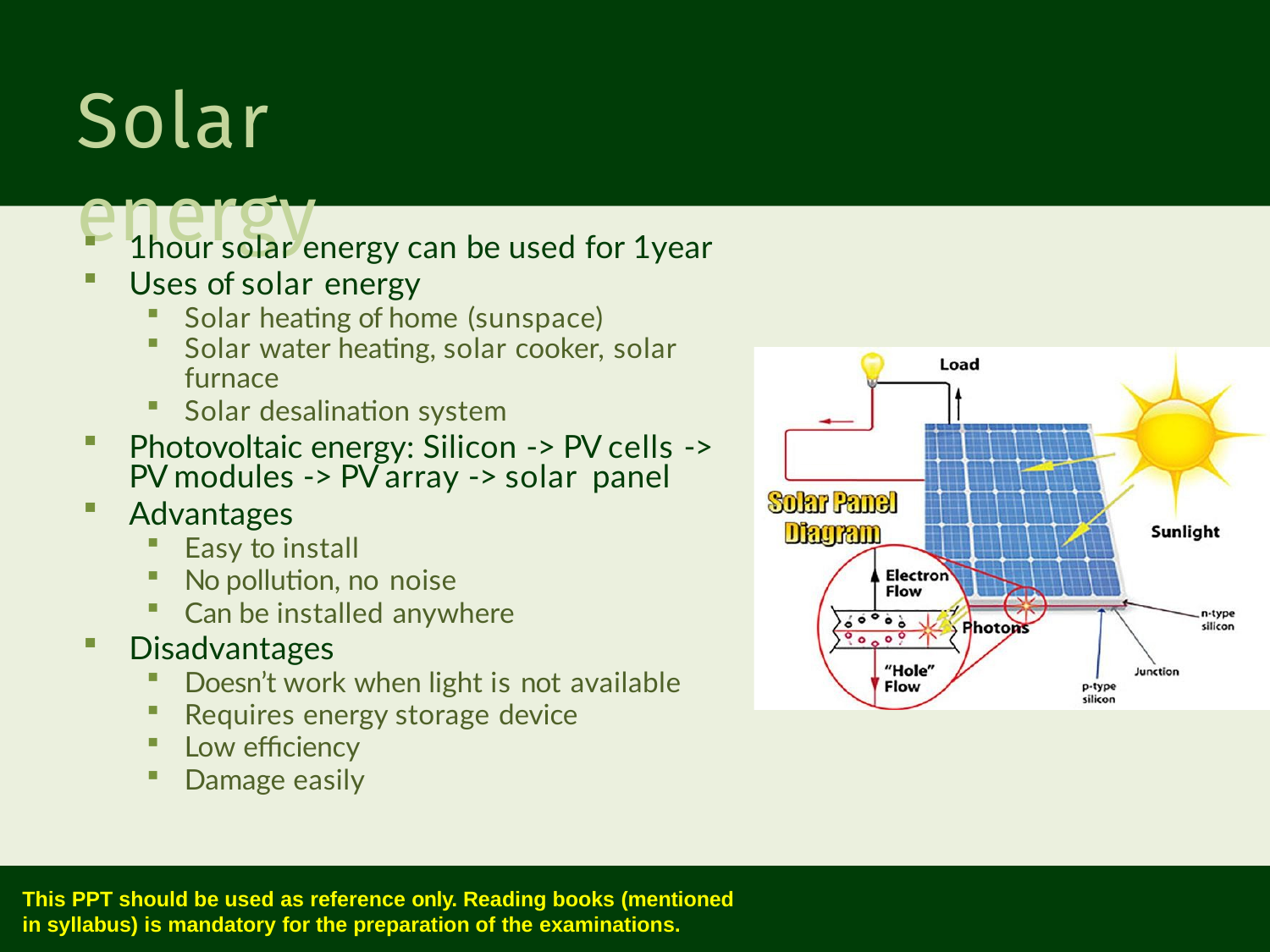

# Solar energy
1 hour solar energy can be used for 1 year
Uses of solar energy
Solar heating of home (sunspace)
Solar water heating, solar cooker, solar
furnace
Solar desalination system
Photovoltaic energy: Silicon -> PV cells ->  PV modules -> PV array -> solar panel
Advantages
Easy to install
No pollution, no noise
Can be installed anywhere
Disadvantages
Doesn’t work when light is not available
Requires energy storage device
Low efficiency
Damage easily

This PPT should be used as reference only. Reading books (mentioned
in syllabus) is mandatory for the preparation of the examinations.